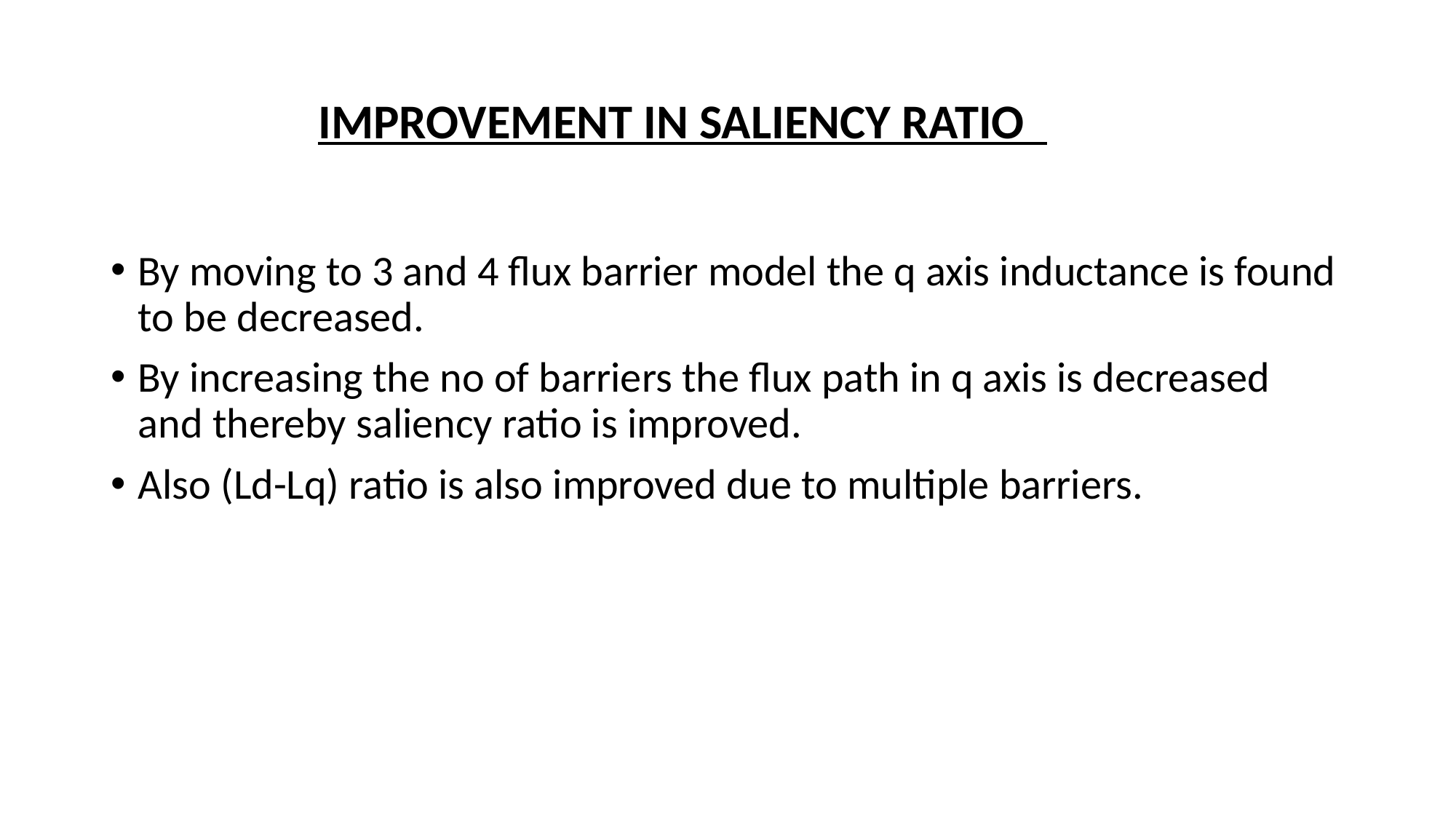

# IMPROVEMENT IN SALIENCY RATIO
By moving to 3 and 4 flux barrier model the q axis inductance is found to be decreased.
By increasing the no of barriers the flux path in q axis is decreased and thereby saliency ratio is improved.
Also (Ld-Lq) ratio is also improved due to multiple barriers.